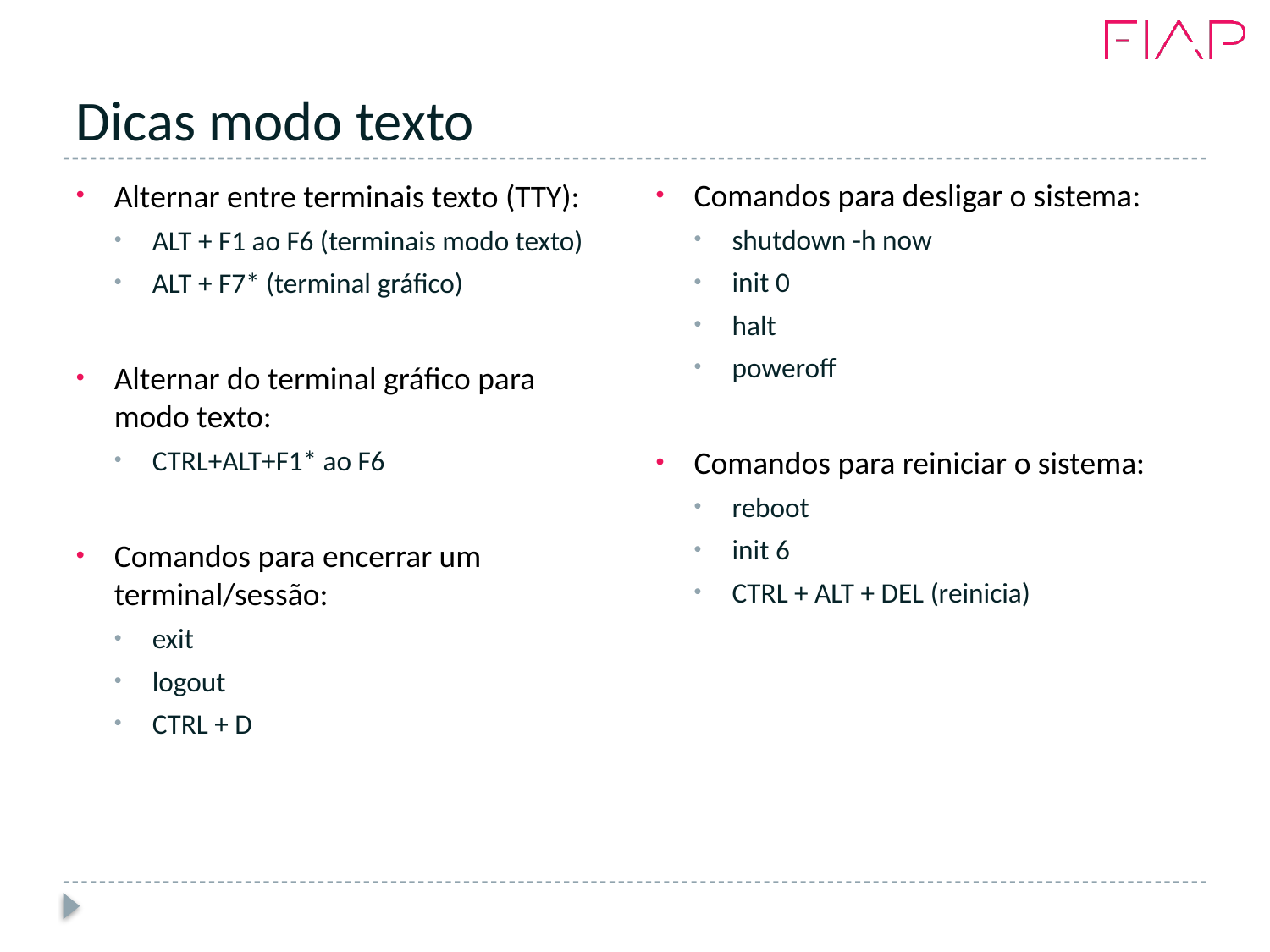

# Dicas modo texto
Comandos para desligar o sistema:
shutdown -h now
init 0
halt
poweroff

Comandos para reiniciar o sistema:
reboot
init 6
CTRL + ALT + DEL (reinicia)
Alternar entre terminais texto (TTY):
ALT + F1 ao F6 (terminais modo texto)
ALT + F7* (terminal gráfico)

Alternar do terminal gráfico para modo texto:
CTRL+ALT+F1* ao F6

Comandos para encerrar um terminal/sessão:
exit
logout
CTRL + D